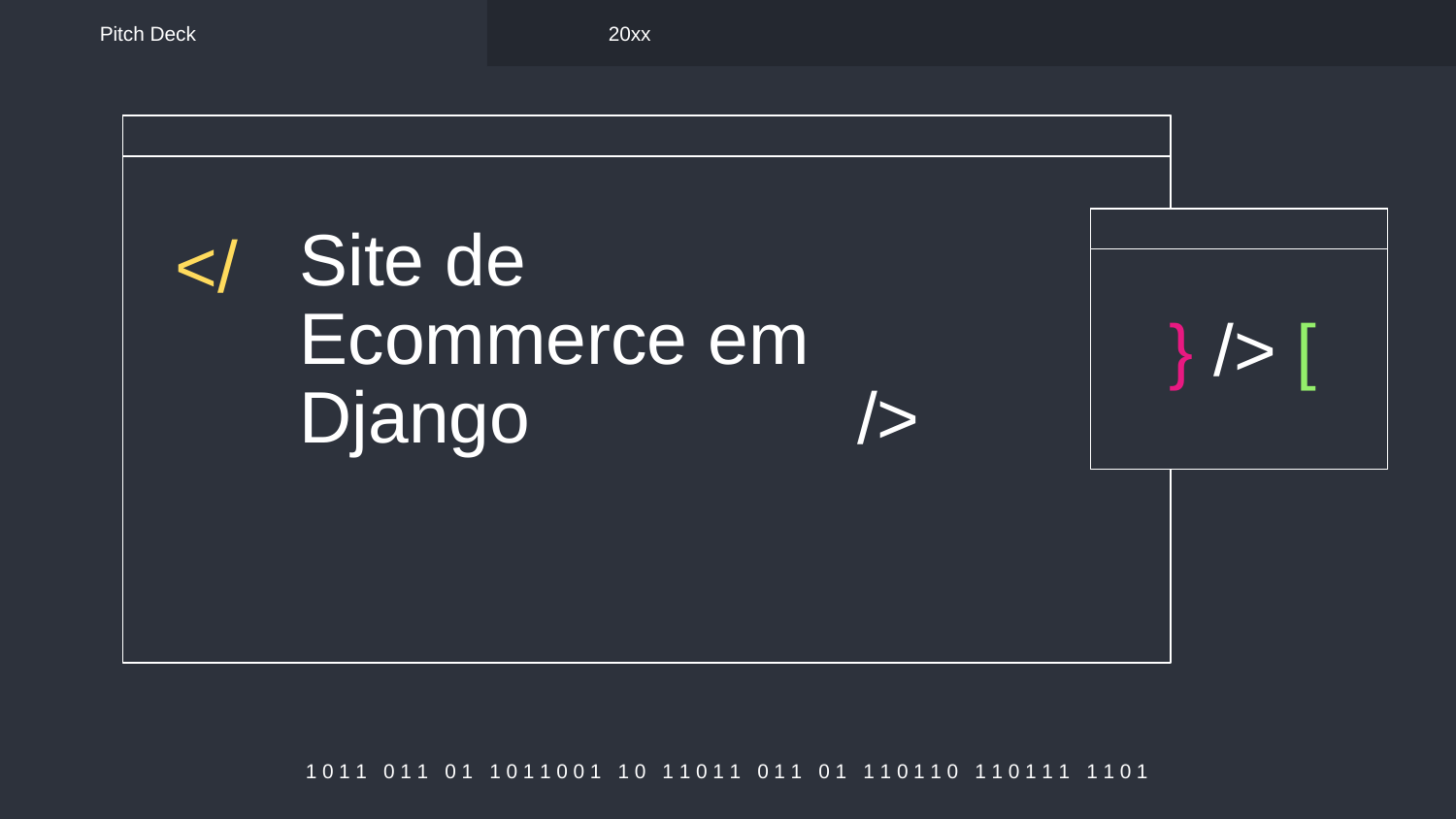

Pitch Deck
20xx

# Site de Ecommerce em Django

</
} /> [
/>